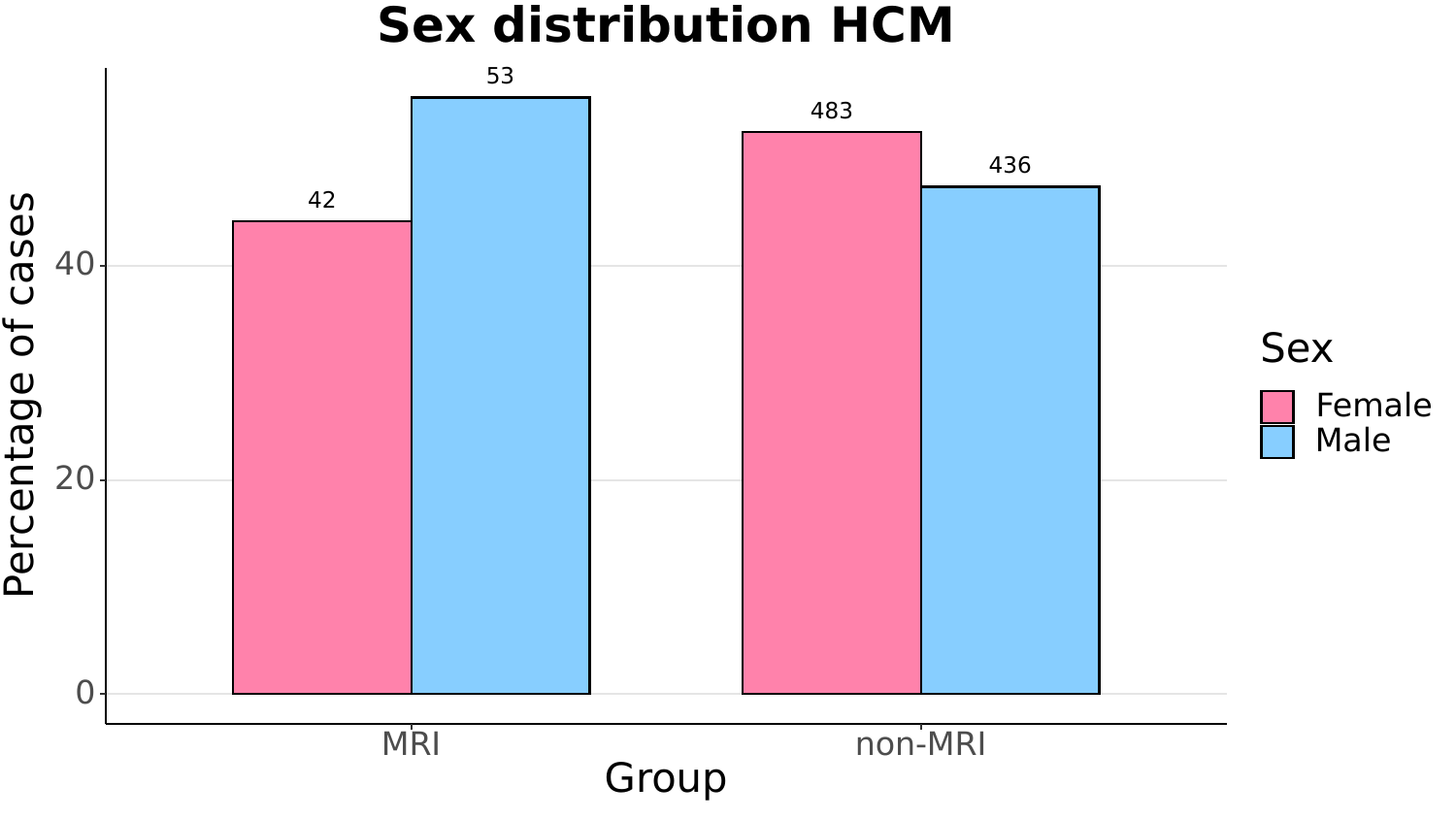

Sex distribution HCM

53

483

436

42

40

Sex

Percentage of cases

Female

Male
20

0

non-MRI
MRI
Group